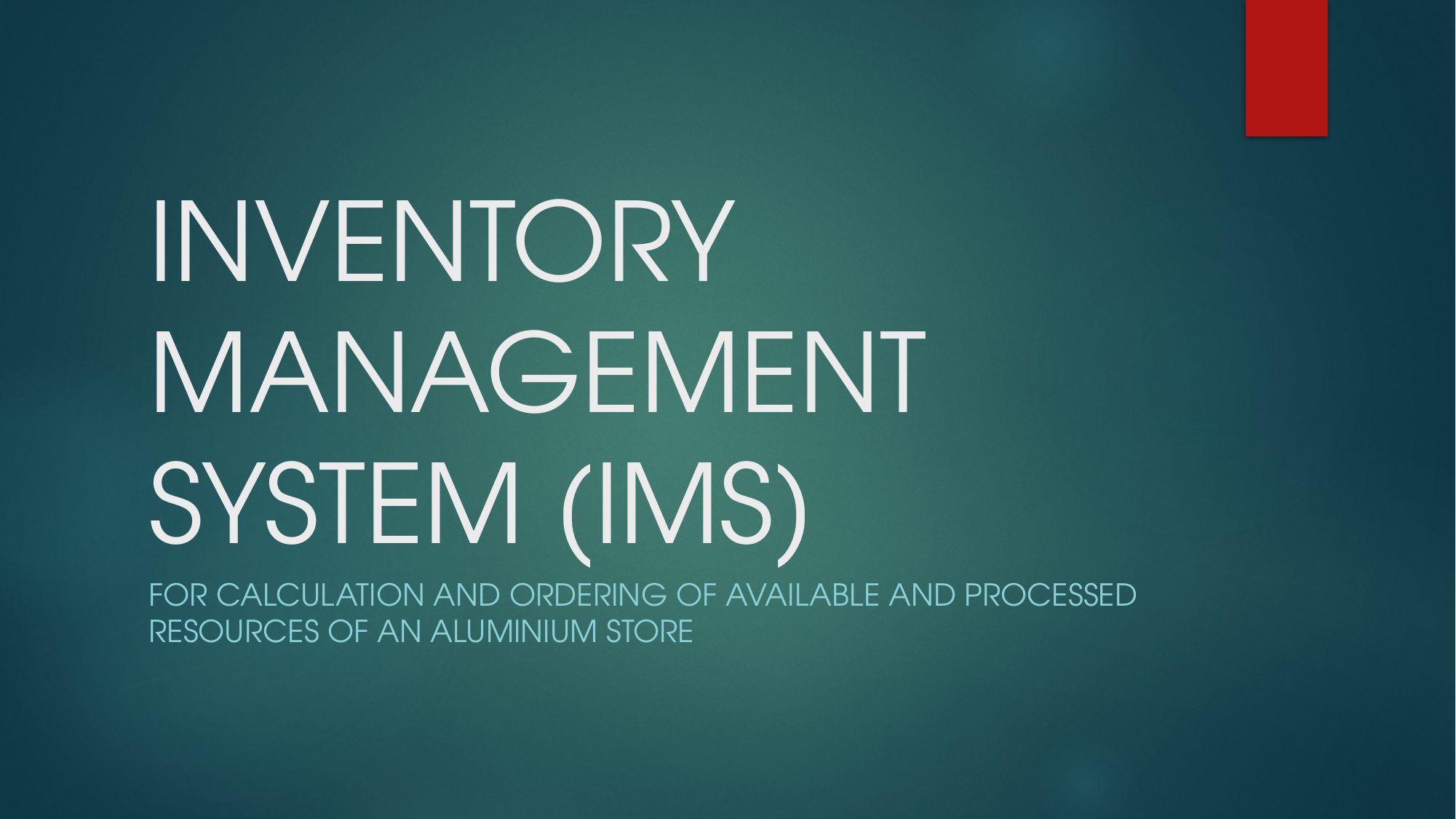

# INVENTORY MANAGEMENT SYSTEM (IMS)
FOR CALCULATION AND ORDERING OF AVAILABLE AND PROCESSED RESOURCES OF AN ALUMINIUM STORE